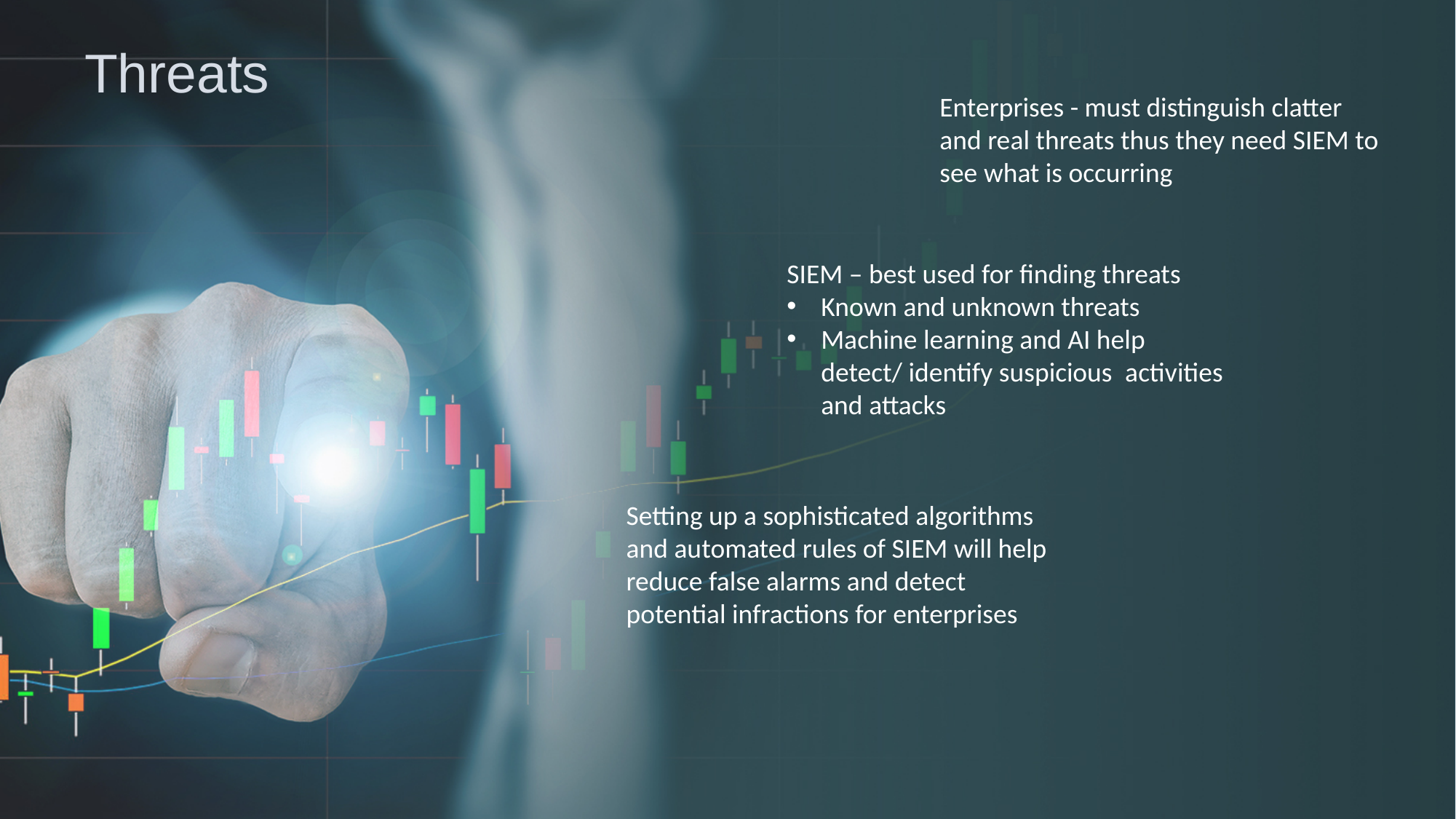

Threats
Enterprises - must distinguish clatter and real threats thus they need SIEM to see what is occurring

SIEM – best used for finding threats
Known and unknown threats
Machine learning and AI help detect/ identify suspicious  activities and attacks

Setting up a sophisticated algorithms  and automated rules of SIEM will help reduce false alarms and detect potential infractions for enterprises